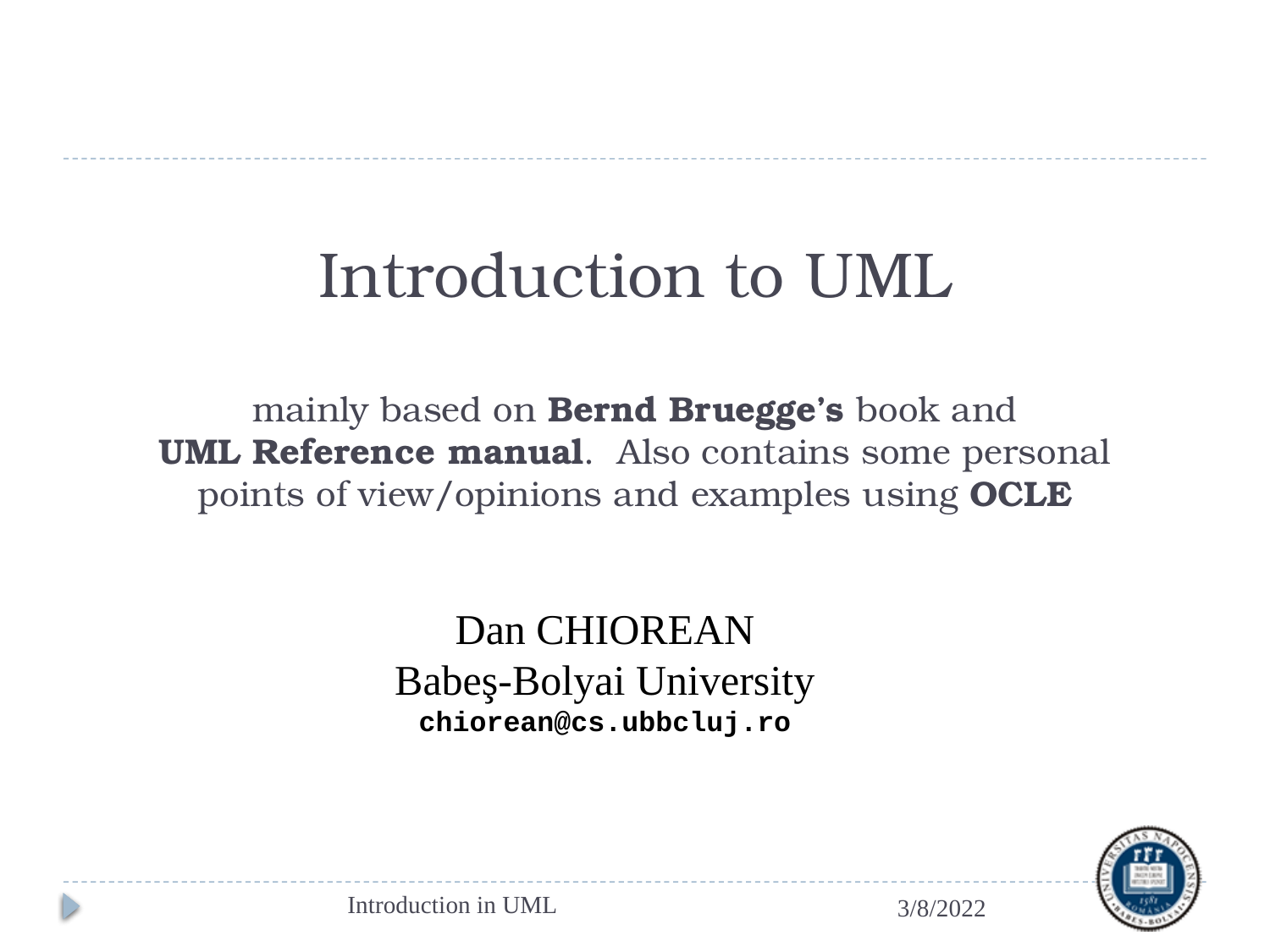

#
Introduction to UML
mainly based on Bernd Bruegge’s book and
UML Reference manual.  Also contains some personal points of view/opinions and examples using OCLE
Dan CHIOREAN
Babeş-Bolyai University
chiorean@cs.ubbcluj.ro

Introduction in UML
3/8/2022